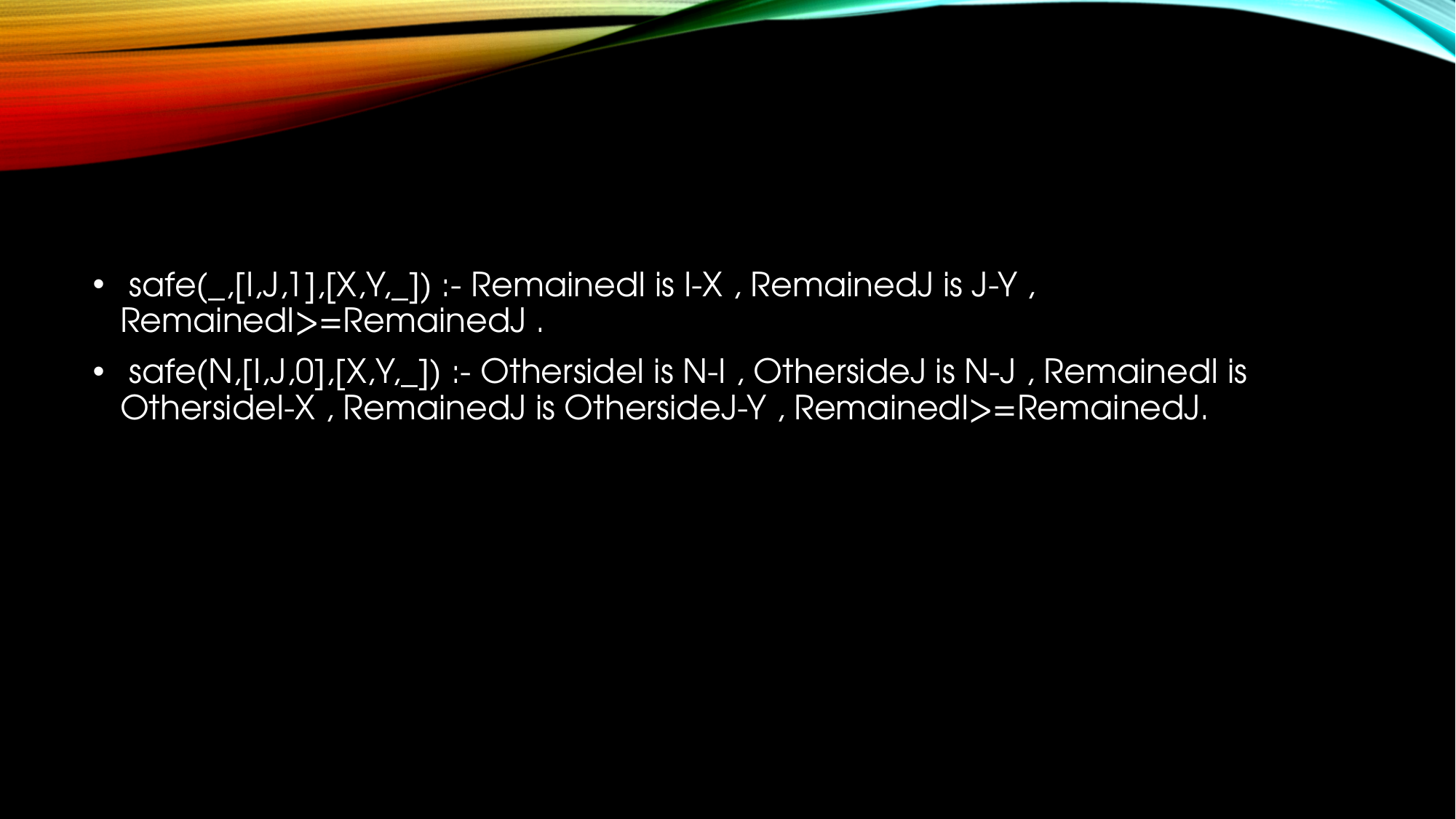

safe(_,[I,J,1],[X,Y,_]) :- RemainedI is I-X , RemainedJ is J-Y , RemainedI>=RemainedJ .
 safe(N,[I,J,0],[X,Y,_]) :- OthersideI is N-I , OthersideJ is N-J , RemainedI is OthersideI-X , RemainedJ is OthersideJ-Y , RemainedI>=RemainedJ.